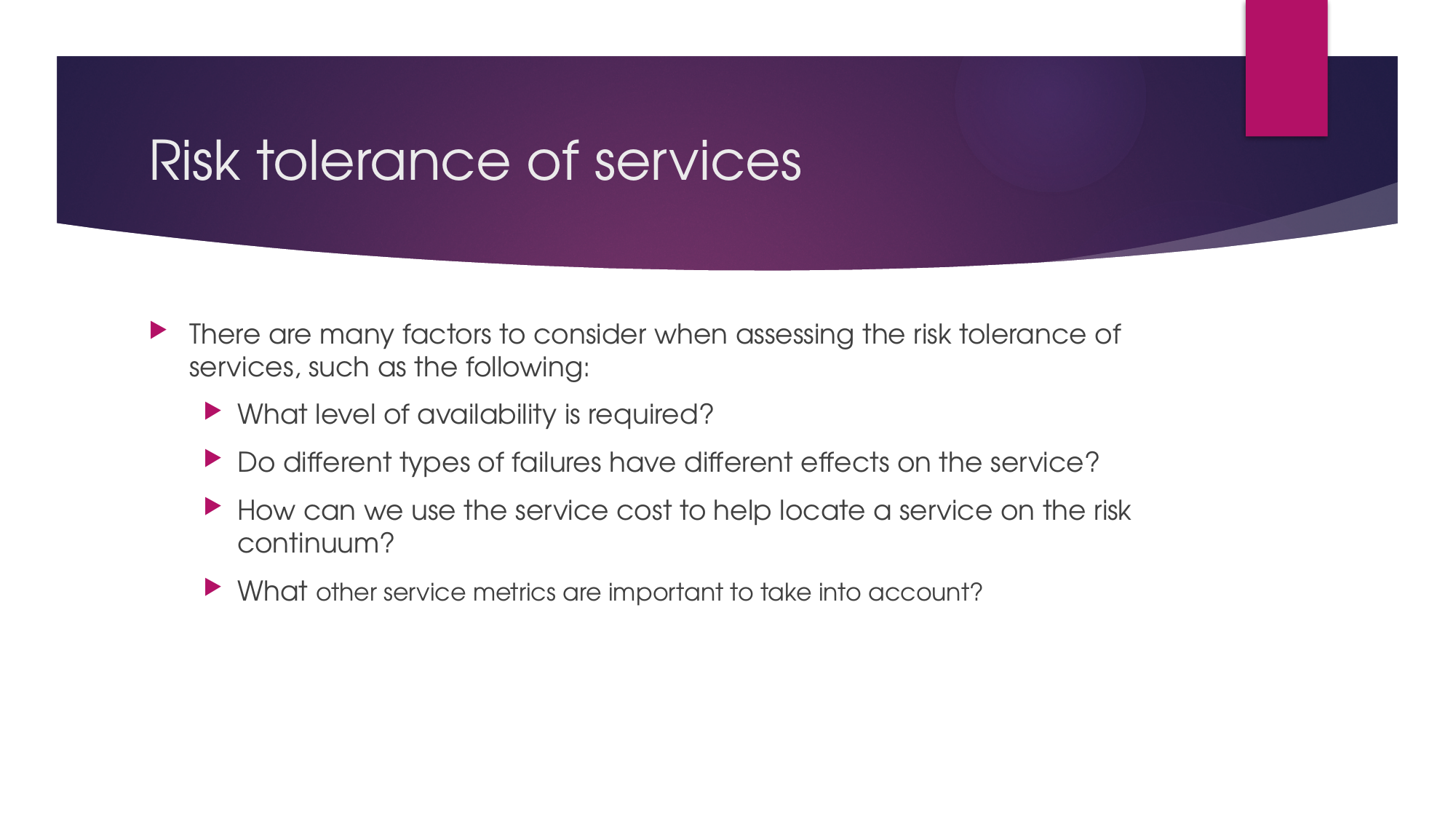

# Risk tolerance of services
There are many factors to consider when assessing the risk tolerance of services, such as the following:
What level of availability is required?
Do different types of failures have different effects on the service?
How can we use the service cost to help locate a service on the risk continuum?
What other service metrics are important to take into account?